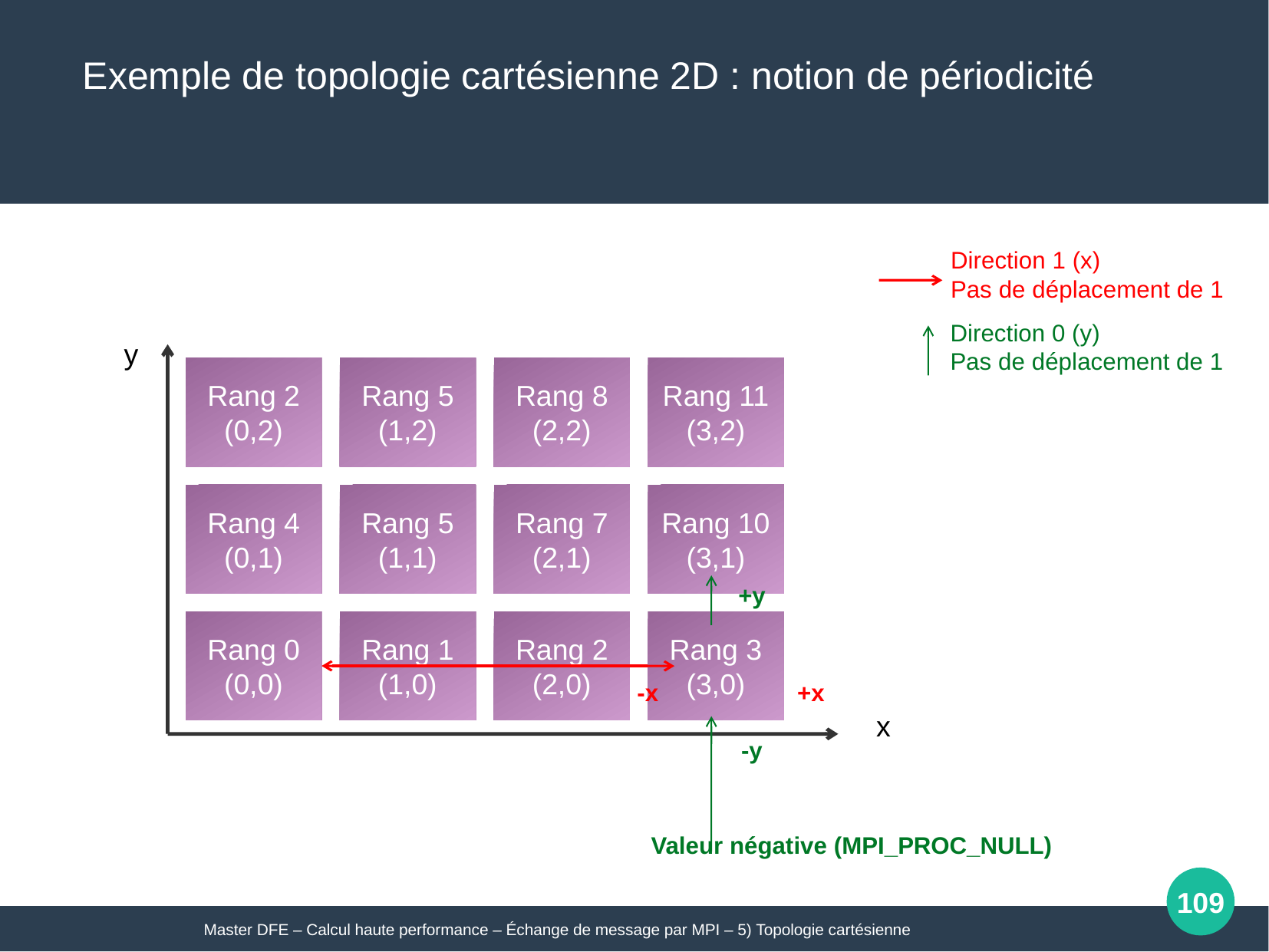

Exemple de topologie cartésienne 2D : notion de périodicité
Direction 1 (x)
Pas de déplacement de 1

Direction 0 (y)
Pas de déplacement de 1

y

Rang 2
(0,2)
Rang 5
(1,2)
Rang 8
(2,2)
Rang 11
(3,2)
Rang 4
(0,1)
Rang 5
(1,1)
Rang 7
(2,1)
Rang 10
(3,1)
+y

Rang 0
(0,0)
Rang 1
(1,0)
Rang 2
(2,0)
Rang 3
(3,0)

+x
-x
x

-y

Valeur négative (MPI_PROC_NULL)
109
Master DFE – Calcul haute performance – Échange de message par MPI – 5) Topologie cartésienne